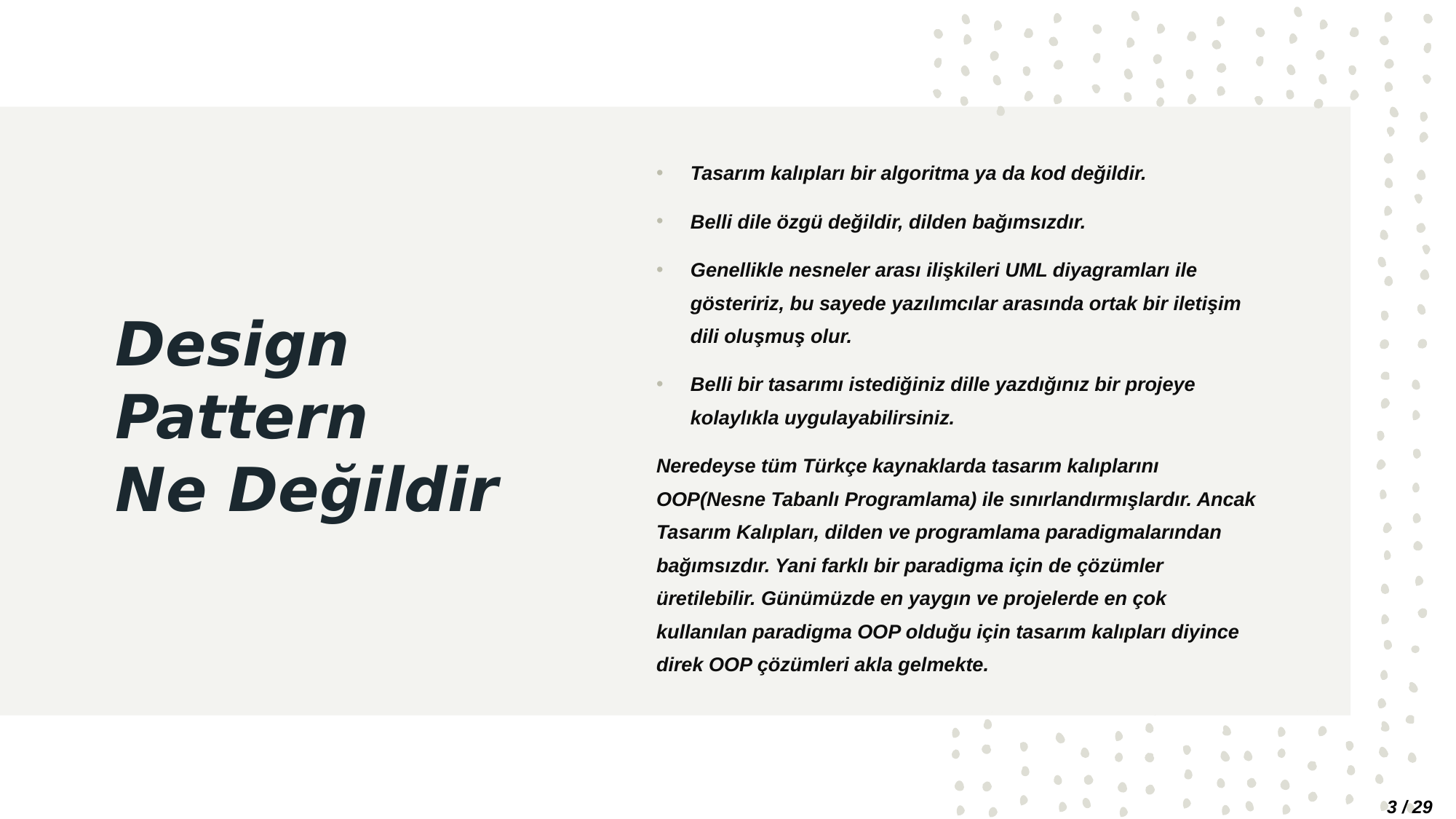

Tasarım kalıpları bir algoritma ya da kod değildir.
Belli dile özgü değildir, dilden bağımsızdır.
Genellikle nesneler arası ilişkileri UML diyagramları ile gösteririz, bu sayede yazılımcılar arasında ortak bir iletişim dili oluşmuş olur.
Belli bir tasarımı istediğiniz dille yazdığınız bir projeye kolaylıkla uygulayabilirsiniz.
Neredeyse tüm Türkçe kaynaklarda tasarım kalıplarını OOP(Nesne Tabanlı Programlama) ile sınırlandırmışlardır. Ancak Tasarım Kalıpları, dilden ve programlama paradigmalarından bağımsızdır. Yani farklı bir paradigma için de çözümler üretilebilir. Günümüzde en yaygın ve projelerde en çok kullanılan paradigma OOP olduğu için tasarım kalıpları diyince direk OOP çözümleri akla gelmekte.

# Design Pattern Ne Değildir

3 / 29